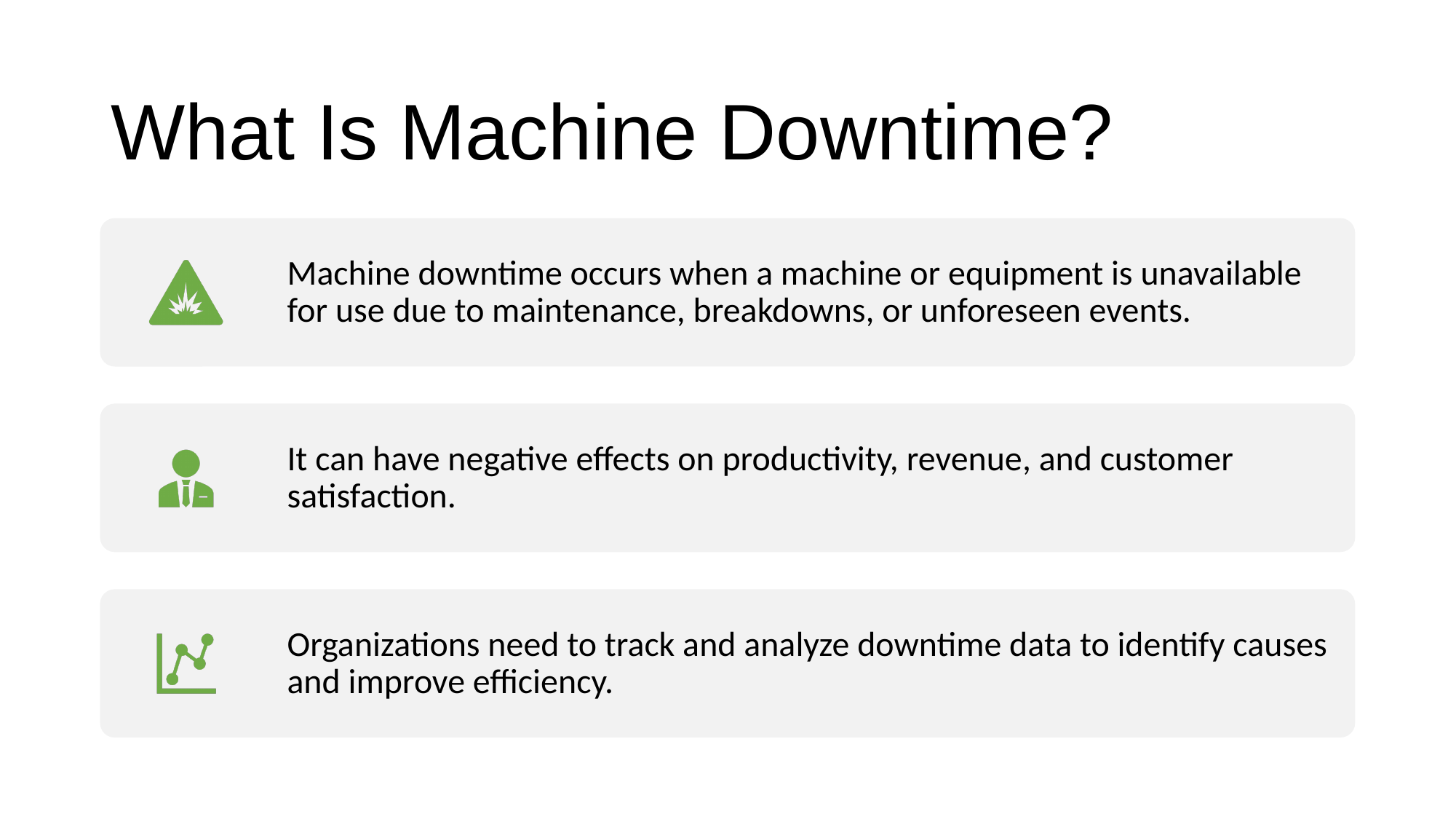

# What Is Machine Downtime?
Machine downtime occurs when a machine or equipment is unavailable for use due to maintenance, breakdowns, or unforeseen events.
It can have negative effects on productivity, revenue, and customer satisfaction.
Organizations need to track and analyze downtime data to identify causes and improve efficiency.